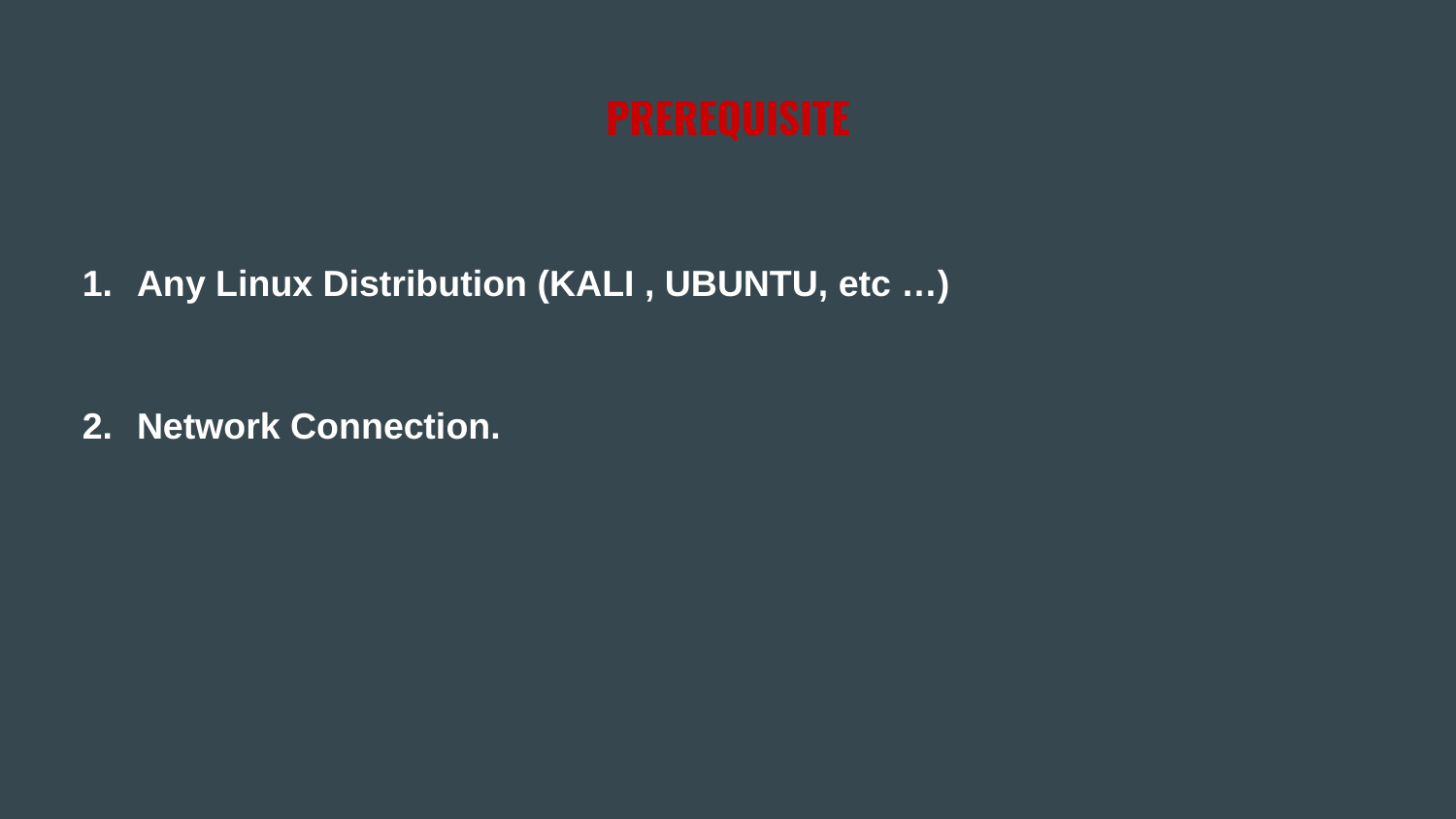

# PREREQUISITE
Any Linux Distribution (KALI , UBUNTU, etc …)

Network Connection.